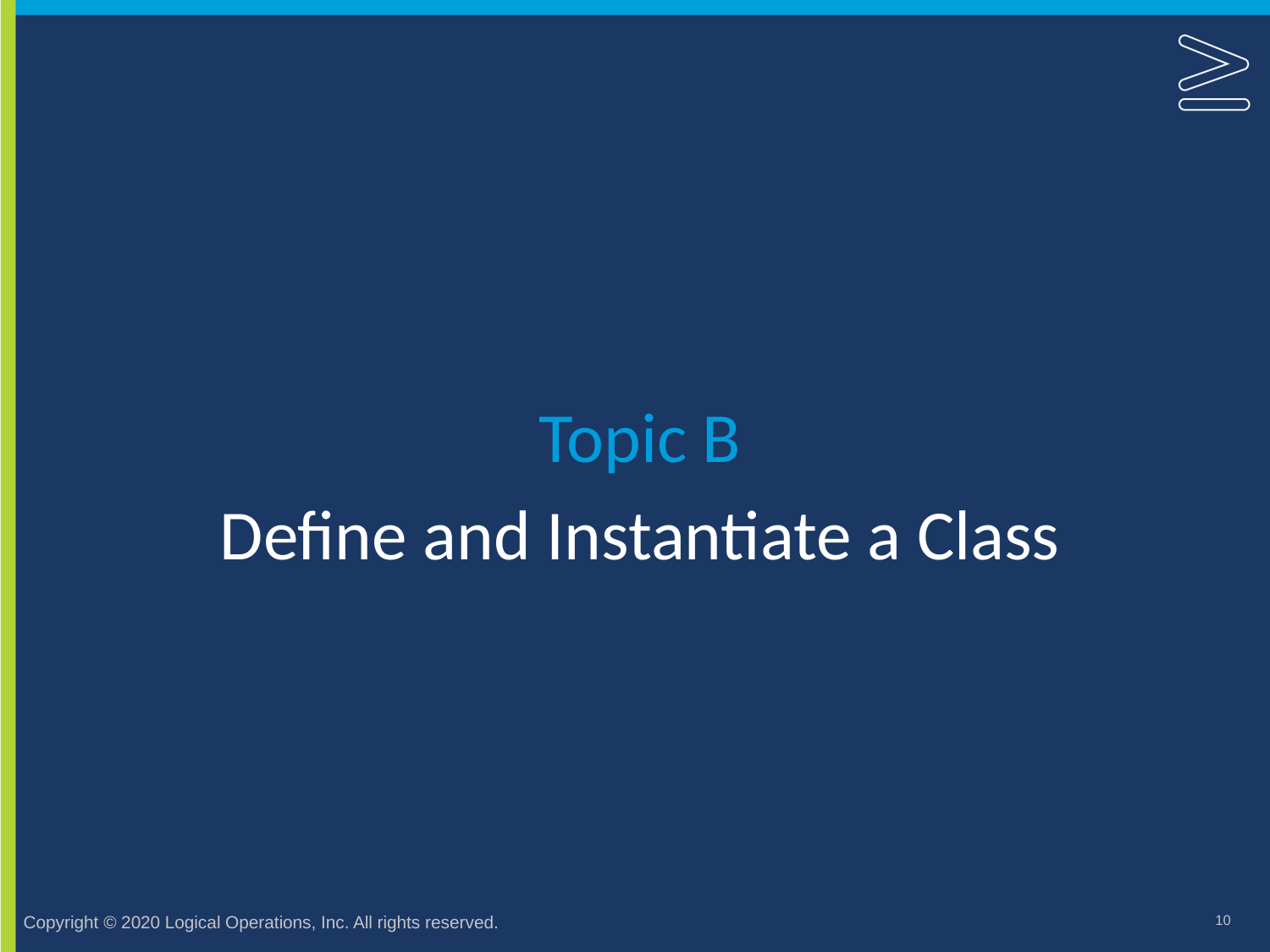

Topic B
# Define and Instantiate a Class
10